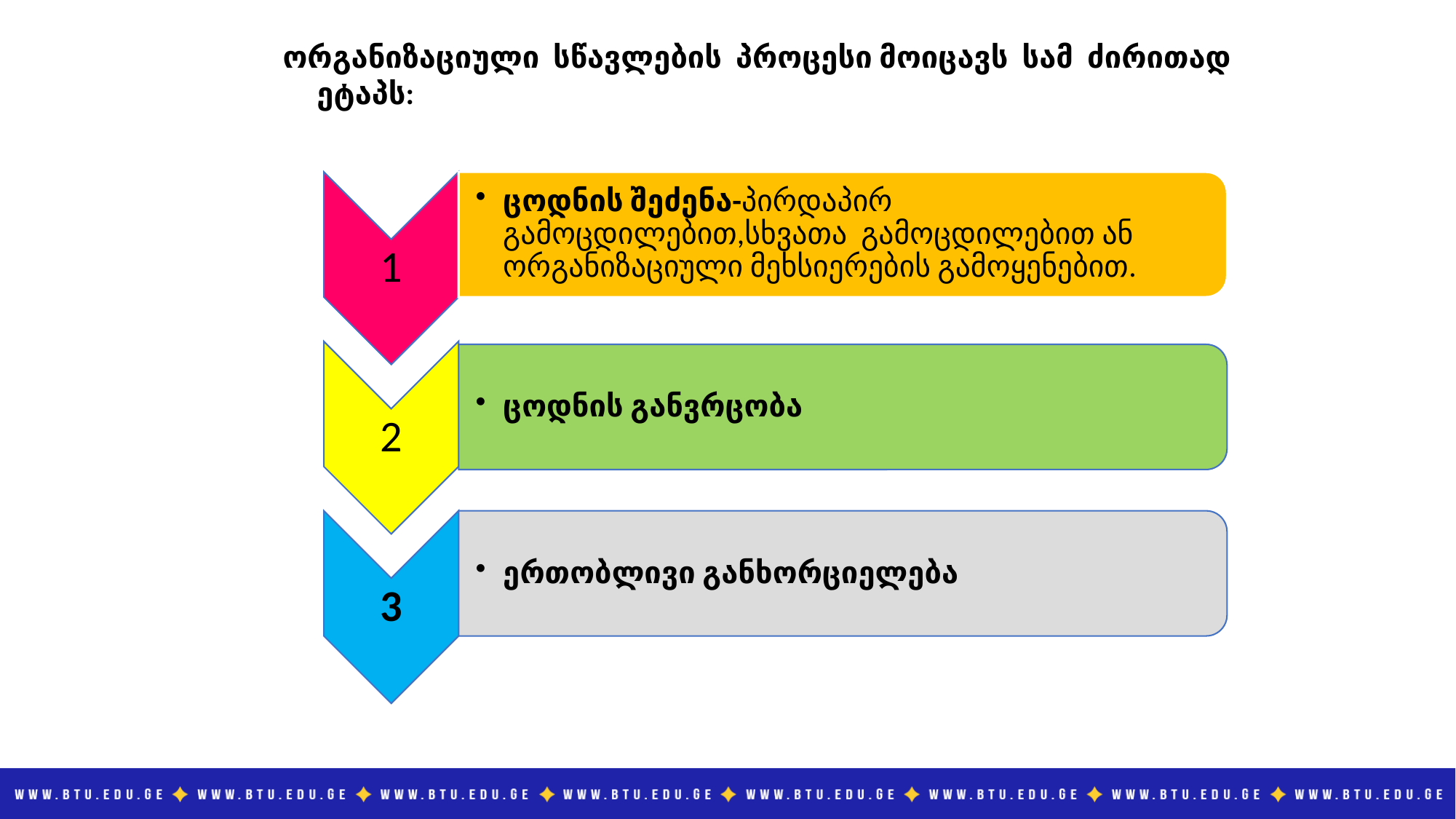

ორგანიზაციული  სწავლების  პროცესი მოიცავს  სამ  ძირითად ეტაპს:

1
ცოდნის შეძენა-პირდაპირ გამოცდილებით,სხვათა  გამოცდილებით ან  ორგანიზაციული მეხსიერების გამოყენებით.
2
ცოდნის განვრცობა
3
ერთობლივი განხორციელება